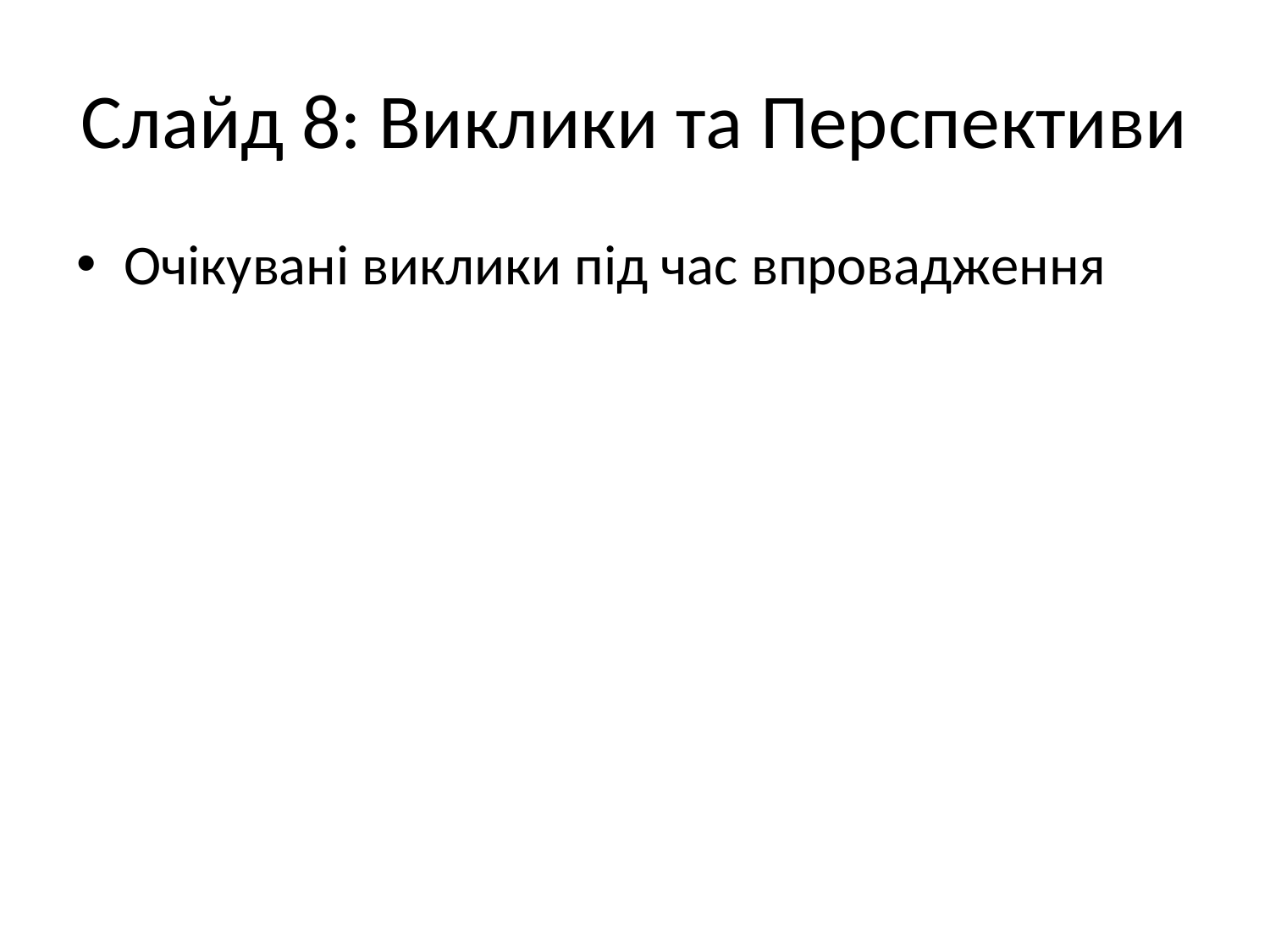

# Слайд 8: Виклики та Перспективи
Очікувані виклики під час впровадження